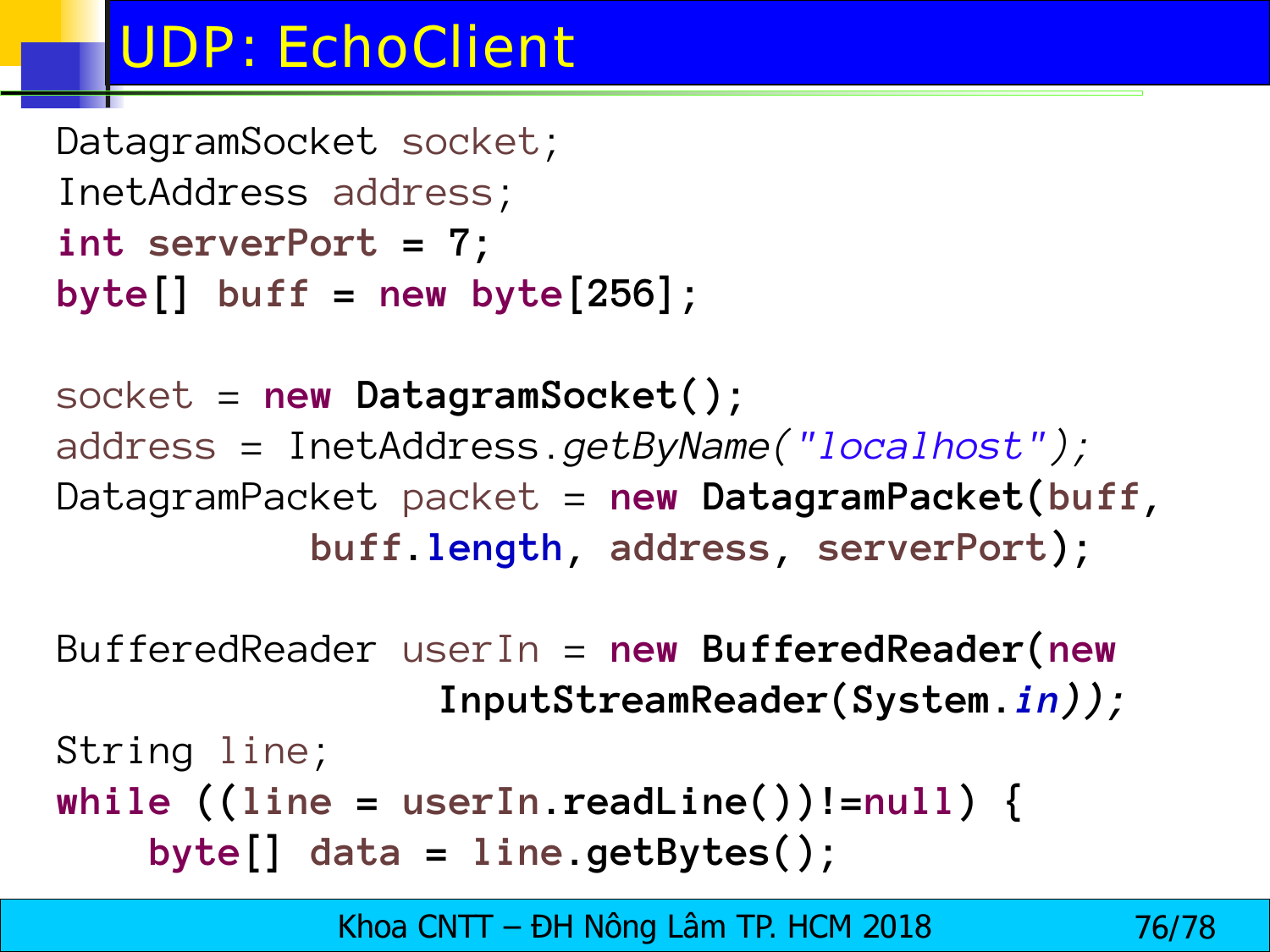

# UDP: EchoClient
DatagramSocket socket;
InetAddress address;
int serverPort = 7;
byte[] buff = new byte[256];

socket = new DatagramSocket();
address = InetAddress.getByName("localhost");
DatagramPacket packet = new DatagramPacket(buff, 			buff.length, address, serverPort);

BufferedReader userIn = new BufferedReader(new 				InputStreamReader(System.in));
String line;
while ((line = userIn.readLine())!=null) {
    byte[] data = line.getBytes();